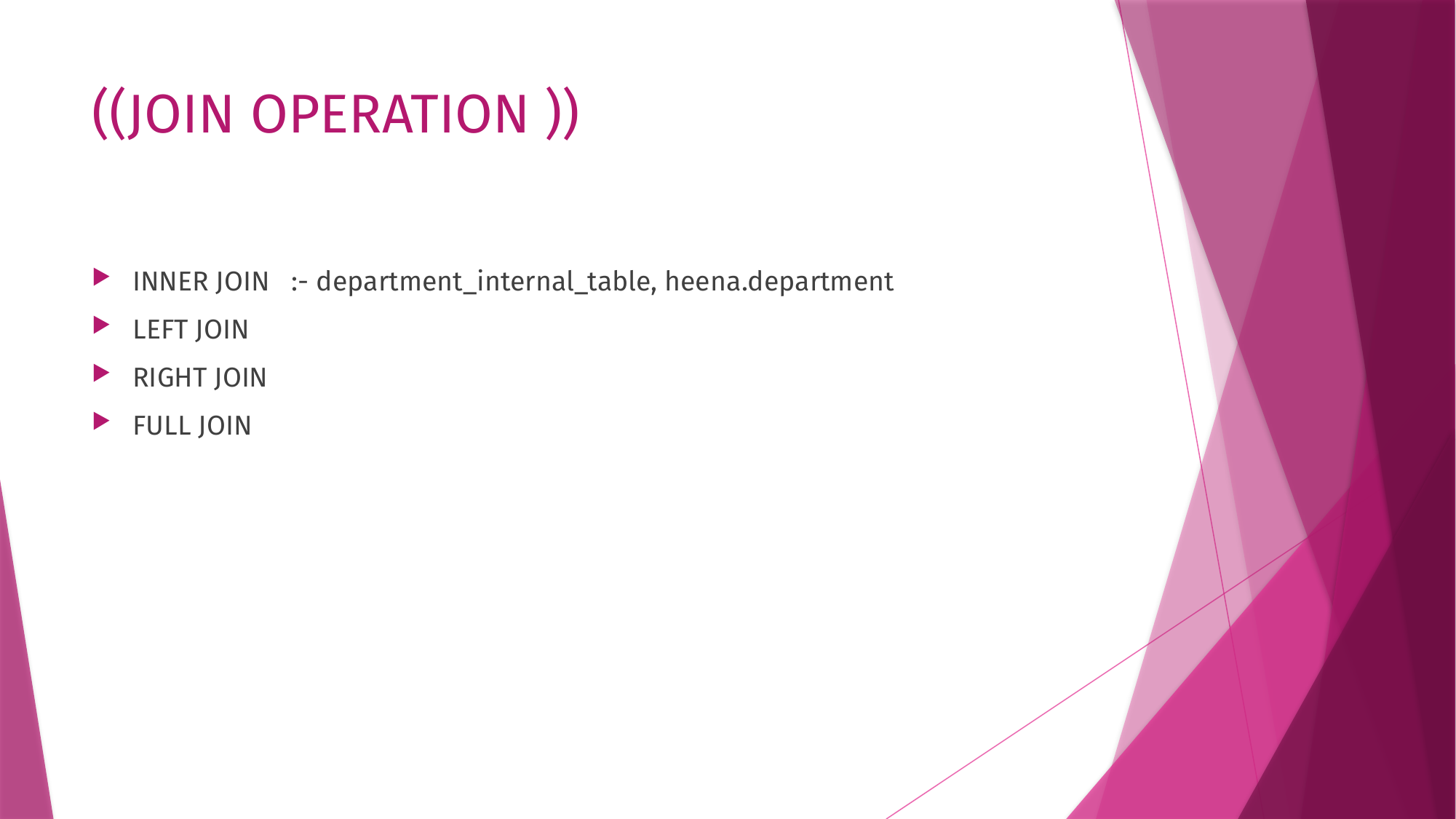

# ((JOIN OPERATION ))
INNER JOIN   :- department_internal_table, heena.department
LEFT JOIN
RIGHT JOIN
FULL JOIN